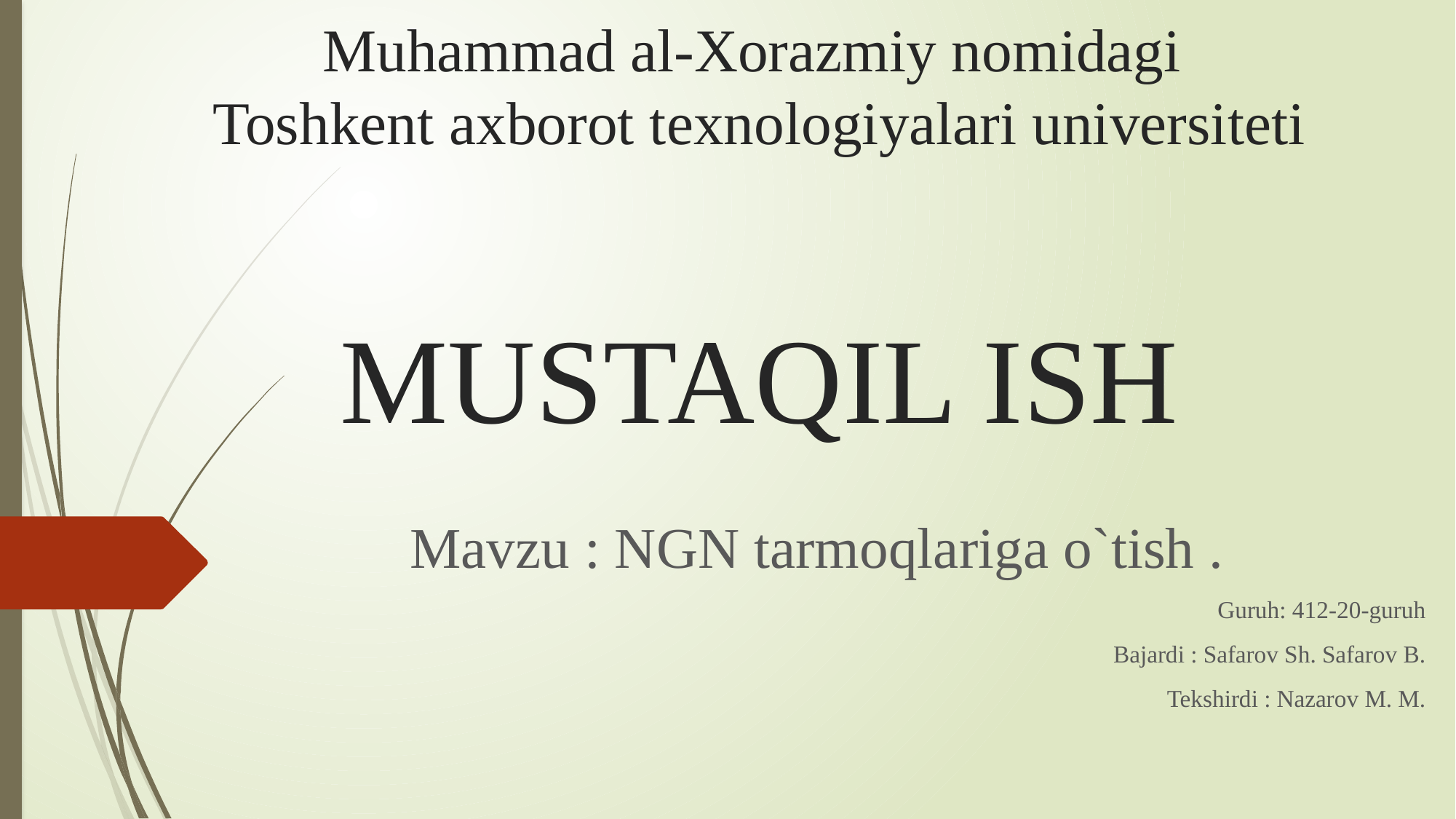

# Muhammad al-Xorazmiy nomidagi Toshkent axborot texnologiyalari universiteti MUSTAQIL ISH
Mavzu : NGN tarmoqlariga o`tish .
Guruh: 412-20-guruh
Bajardi : Safarov Sh. Safarov B.
Tekshirdi : Nazarov M. M.